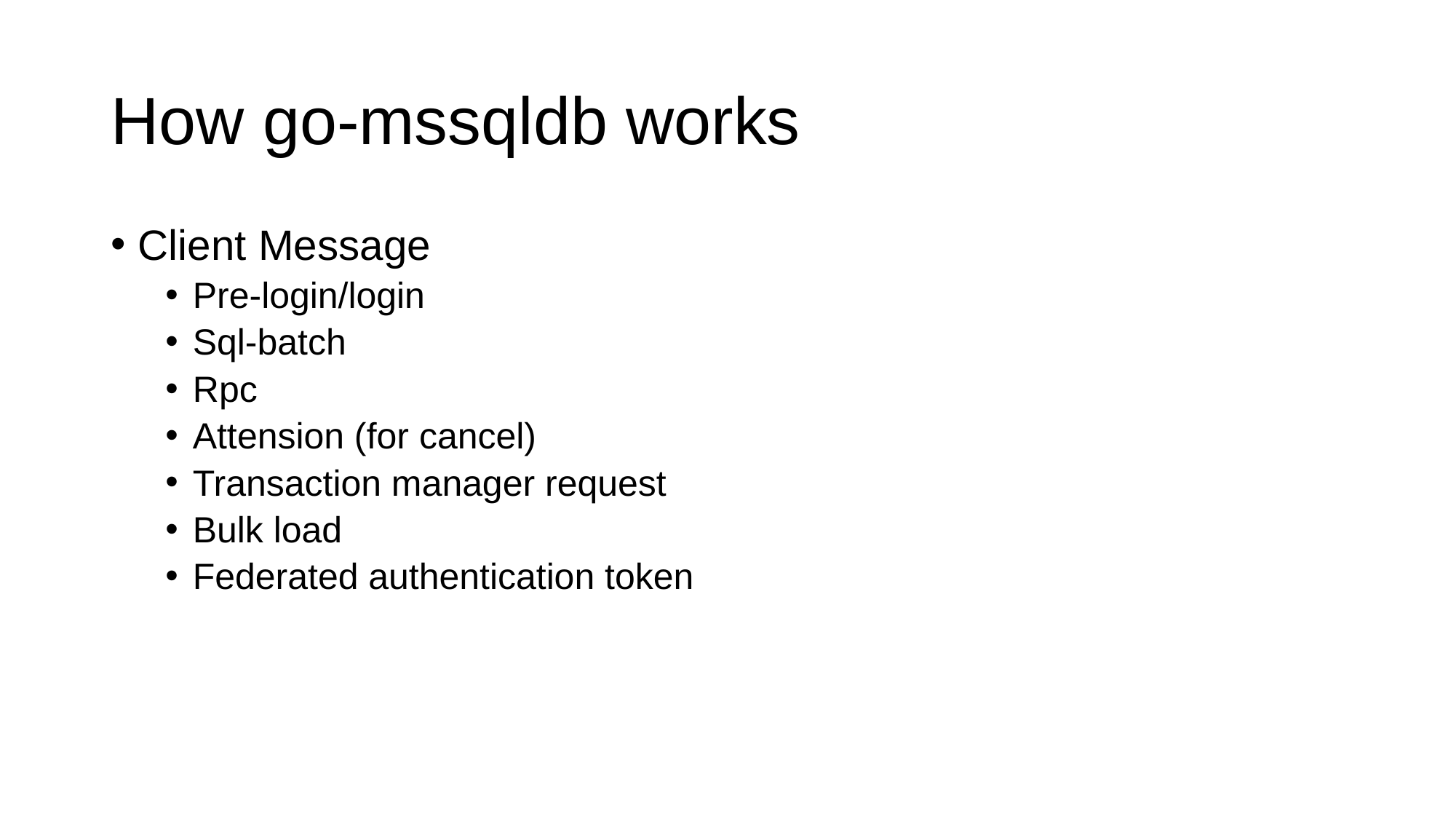

# How go-mssqldb works
Client Message
Pre-login/login
Sql-batch
Rpc
Attension (for cancel)
Transaction manager request
Bulk load
Federated authentication token